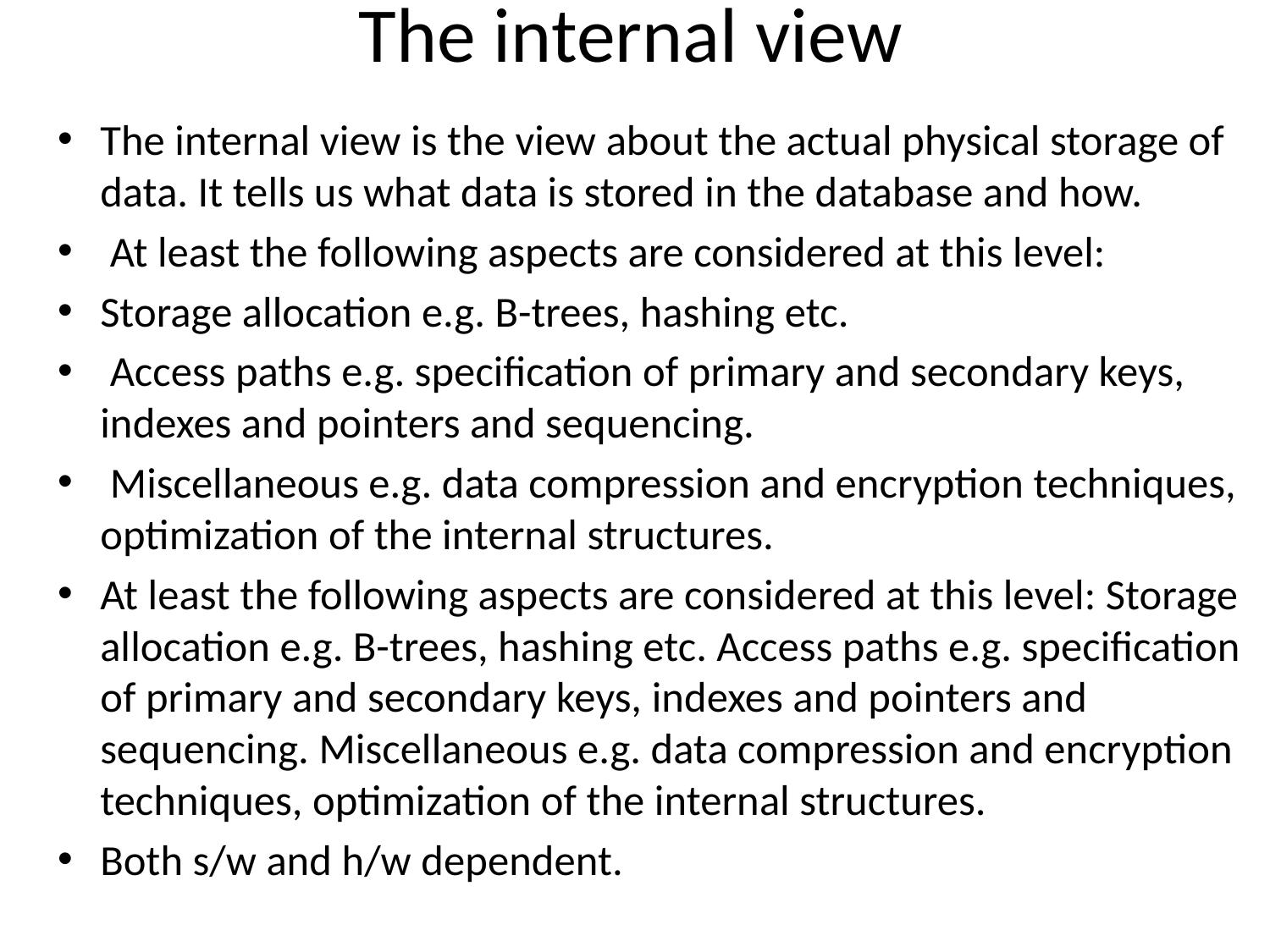

# The internal view
The internal view is the view about the actual physical storage of data. It tells us what data is stored in the database and how.
 At least the following aspects are considered at this level:
Storage allocation e.g. B-trees, hashing etc.
 Access paths e.g. specification of primary and secondary keys, indexes and pointers and sequencing.
 Miscellaneous e.g. data compression and encryption techniques, optimization of the internal structures.
At least the following aspects are considered at this level: Storage allocation e.g. B-trees, hashing etc. Access paths e.g. specification of primary and secondary keys, indexes and pointers and sequencing. Miscellaneous e.g. data compression and encryption techniques, optimization of the internal structures.
Both s/w and h/w dependent.